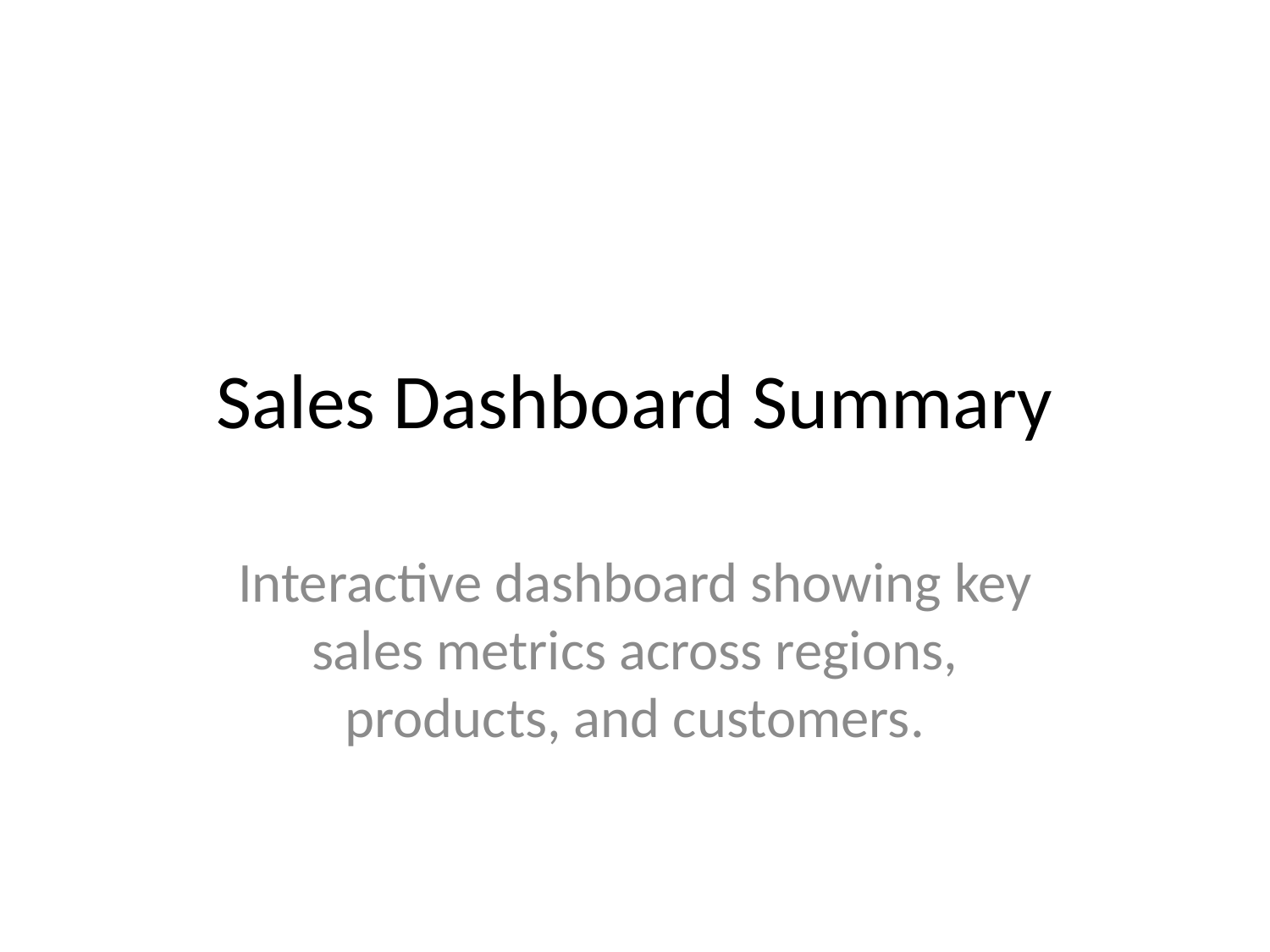

# Sales Dashboard Summary
Interactive dashboard showing key sales metrics across regions, products, and customers.